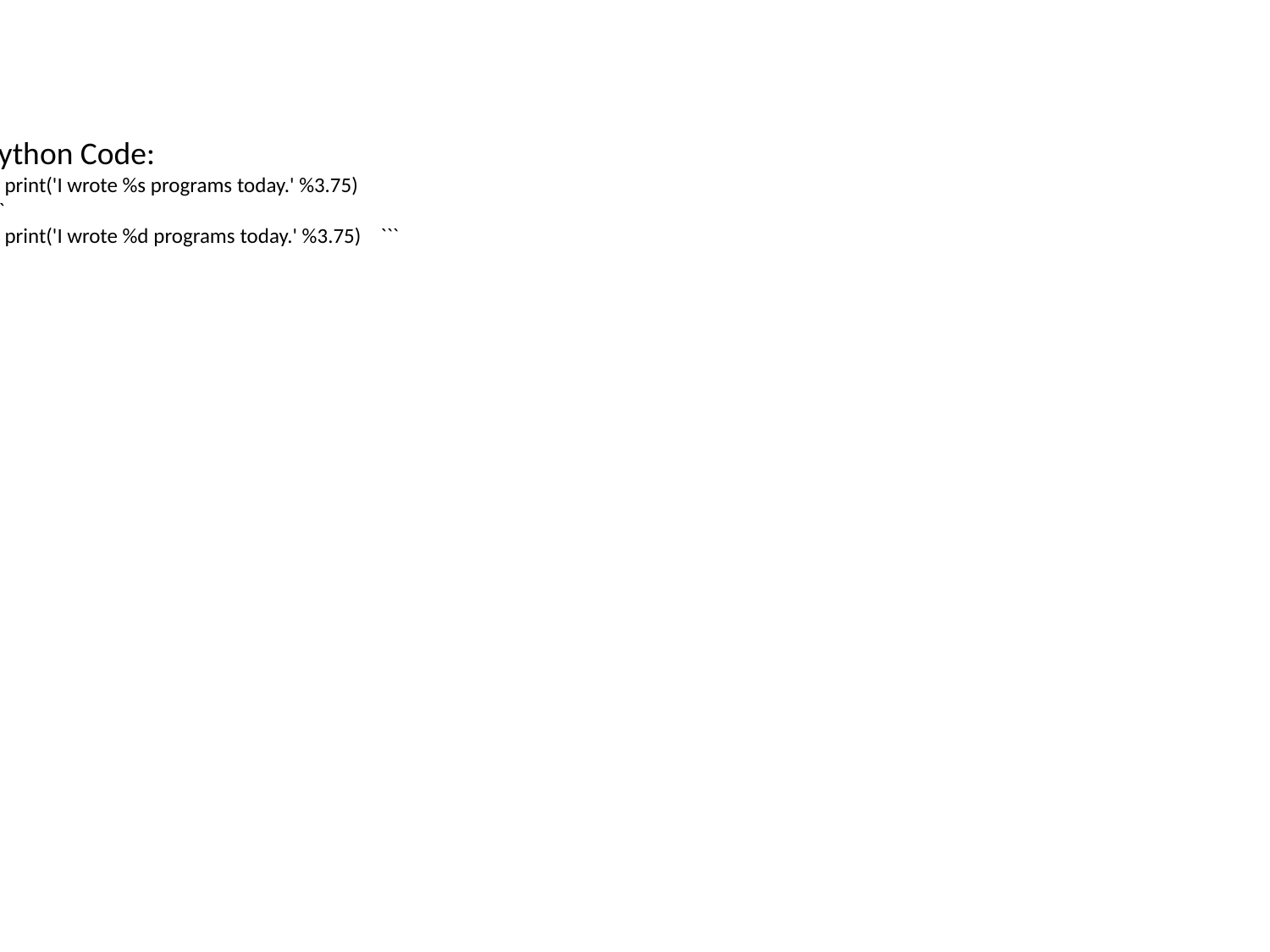

Python Code:
``` print('I wrote %s programs today.' %3.75)
 ```
``` print('I wrote %d programs today.' %3.75)    ```